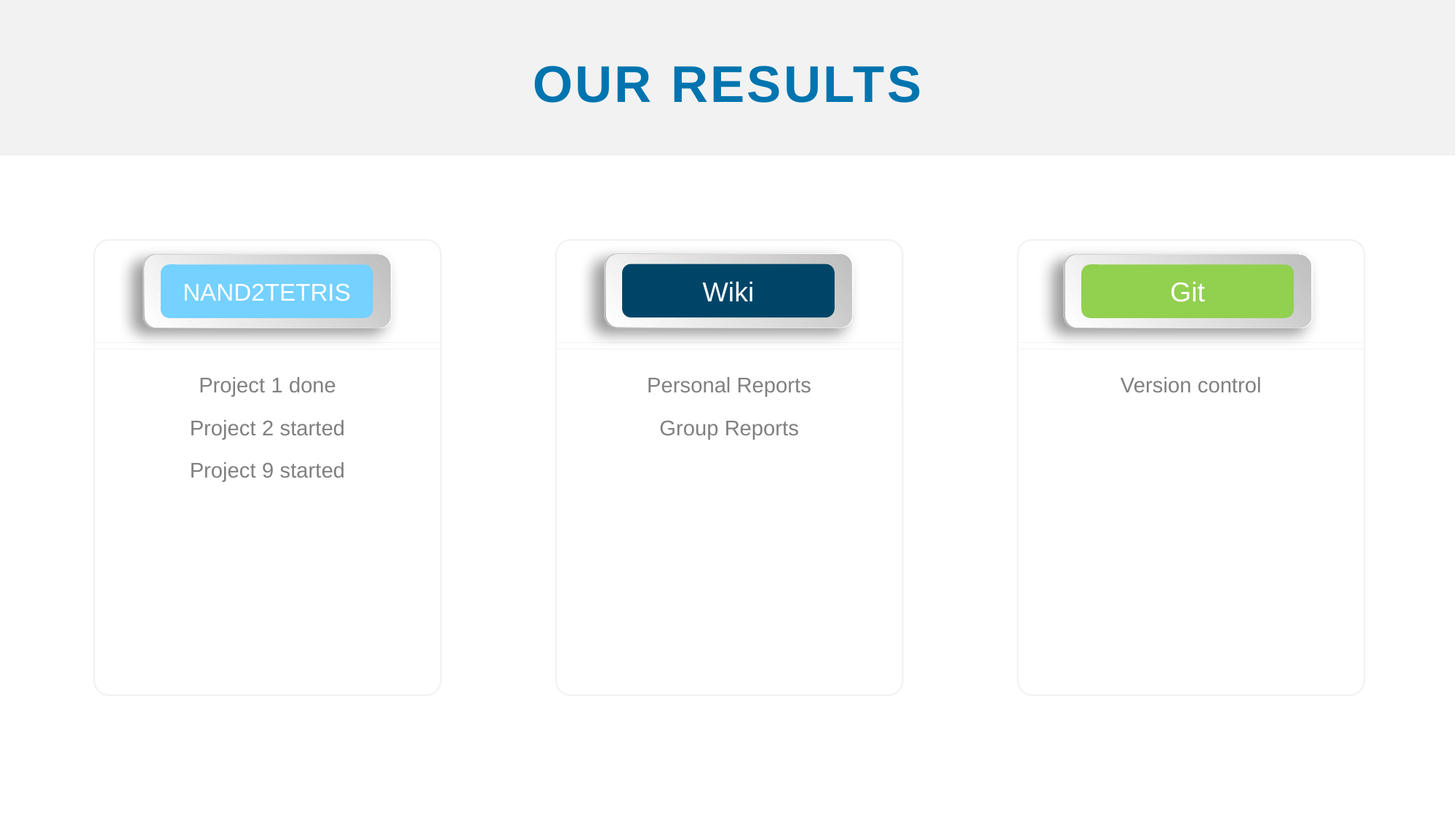

OUR RESULTS

Project 1 done
Project 2 started
Project 9 started

Personal Reports
Group Reports

Version control

Wiki

NAND2TETRIS

Git